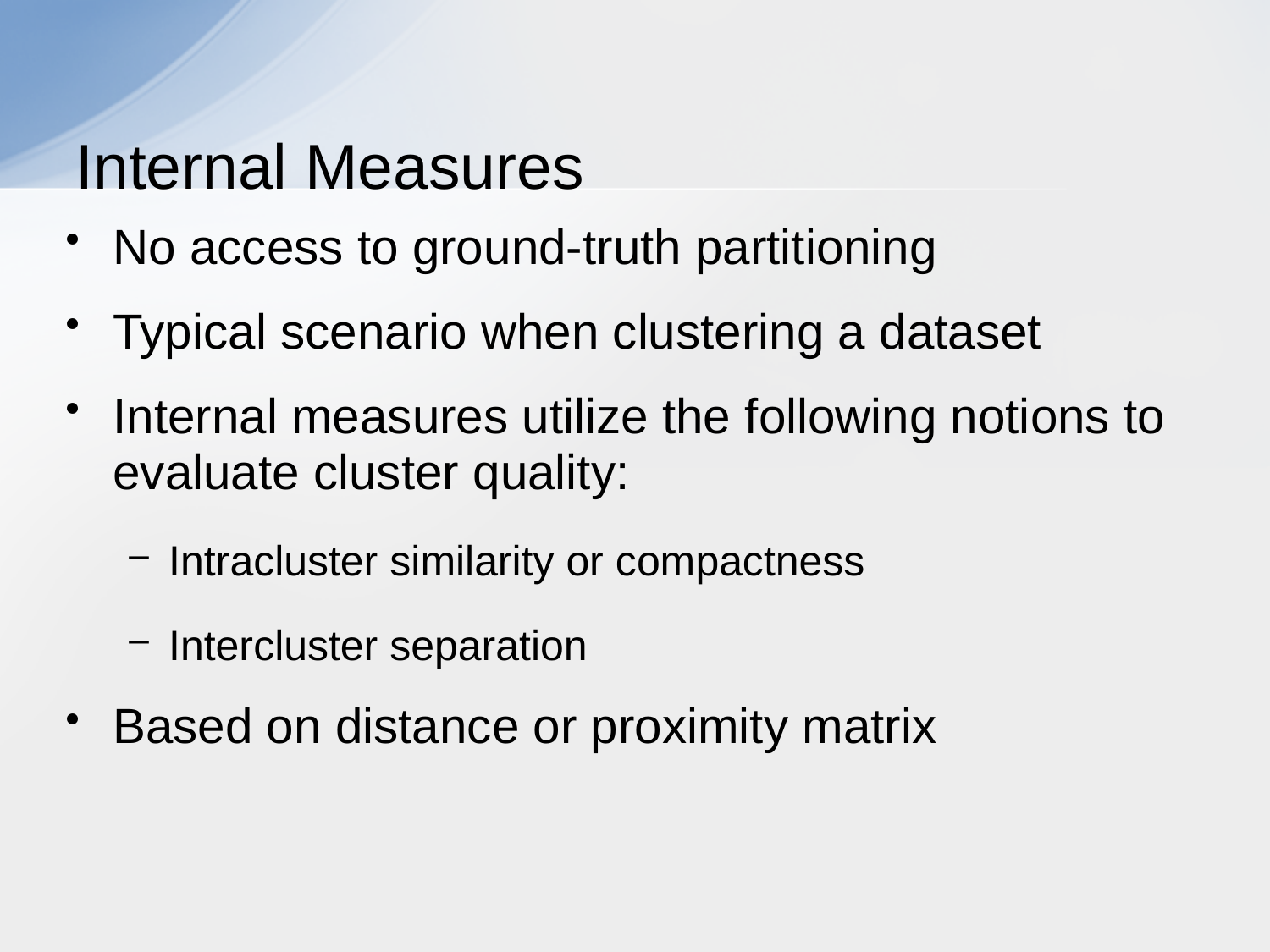

# Internal Measures
No access to ground-truth partitioning
Typical scenario when clustering a dataset
Internal measures utilize the following notions to evaluate cluster quality:
Intracluster similarity or compactness
Intercluster separation
Based on distance or proximity matrix